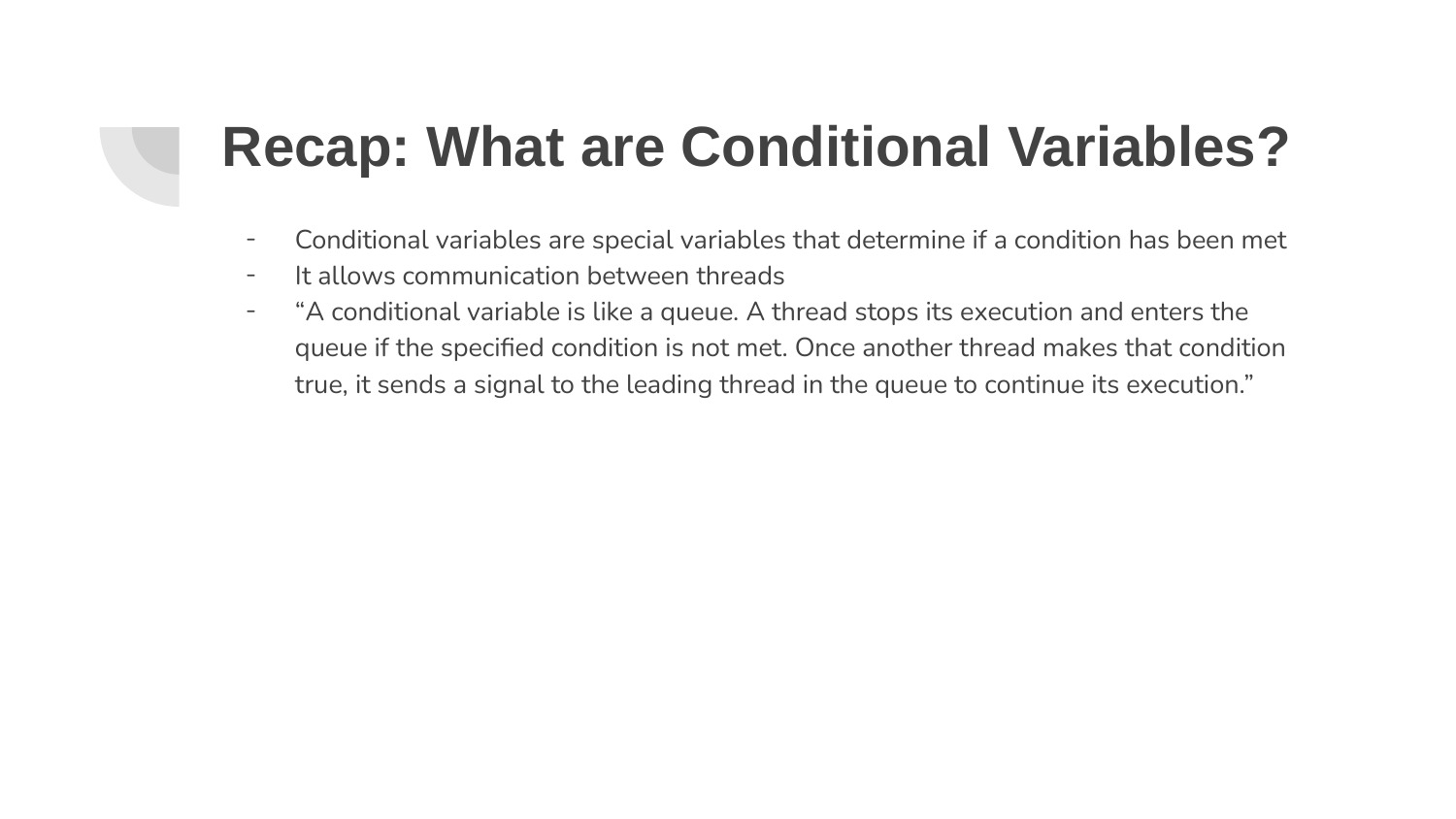

# Recap: What are Conditional Variables?
Conditional variables are special variables that determine if a condition has been met
It allows communication between threads
“A conditional variable is like a queue. A thread stops its execution and enters the queue if the specified condition is not met. Once another thread makes that condition true, it sends a signal to the leading thread in the queue to continue its execution.”